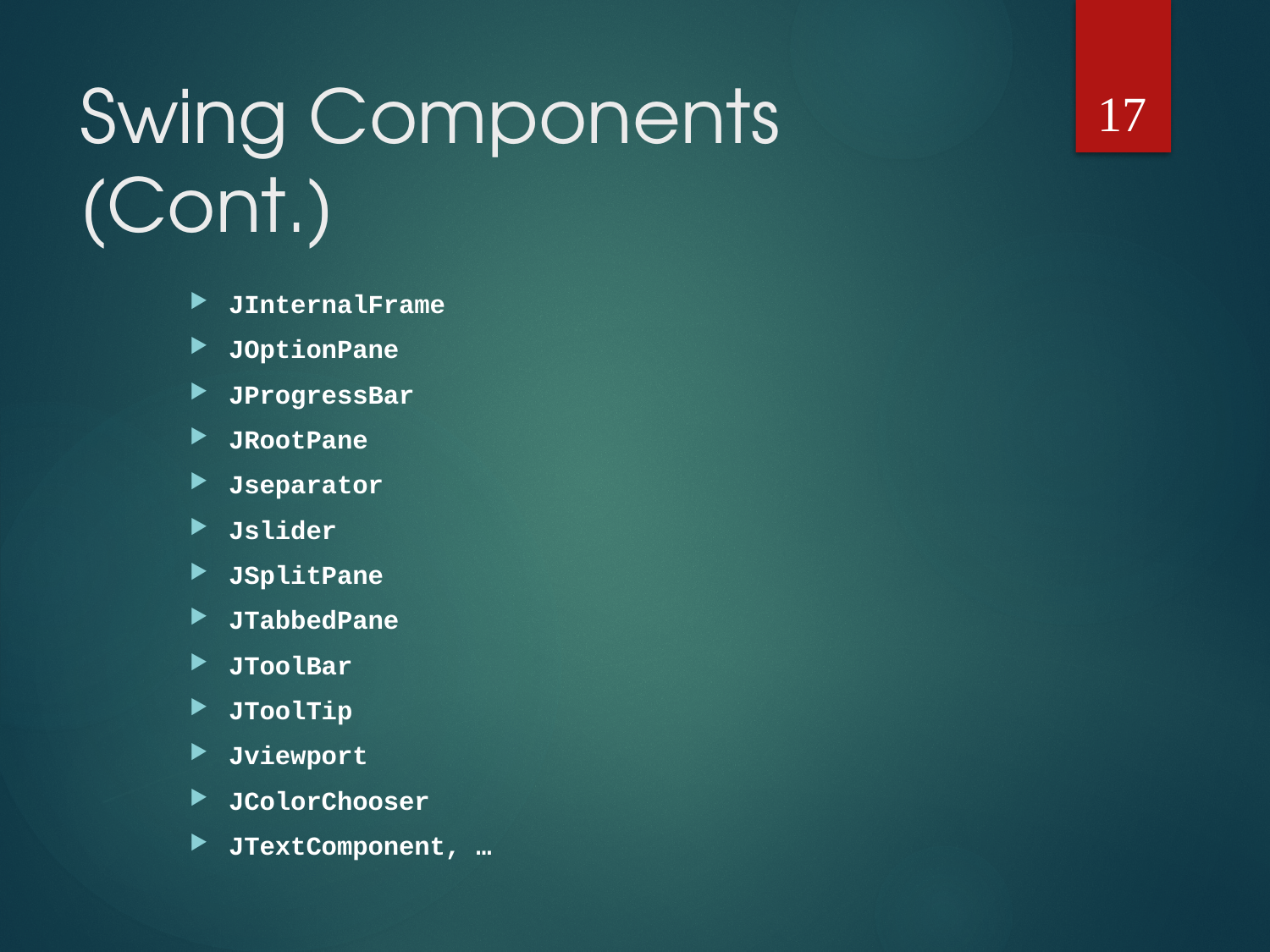

17
# Swing Components (Cont.)
JInternalFrame
JOptionPane
JProgressBar
JRootPane
Jseparator
Jslider
JSplitPane
JTabbedPane
JToolBar
JToolTip
Jviewport
JColorChooser
JTextComponent, …